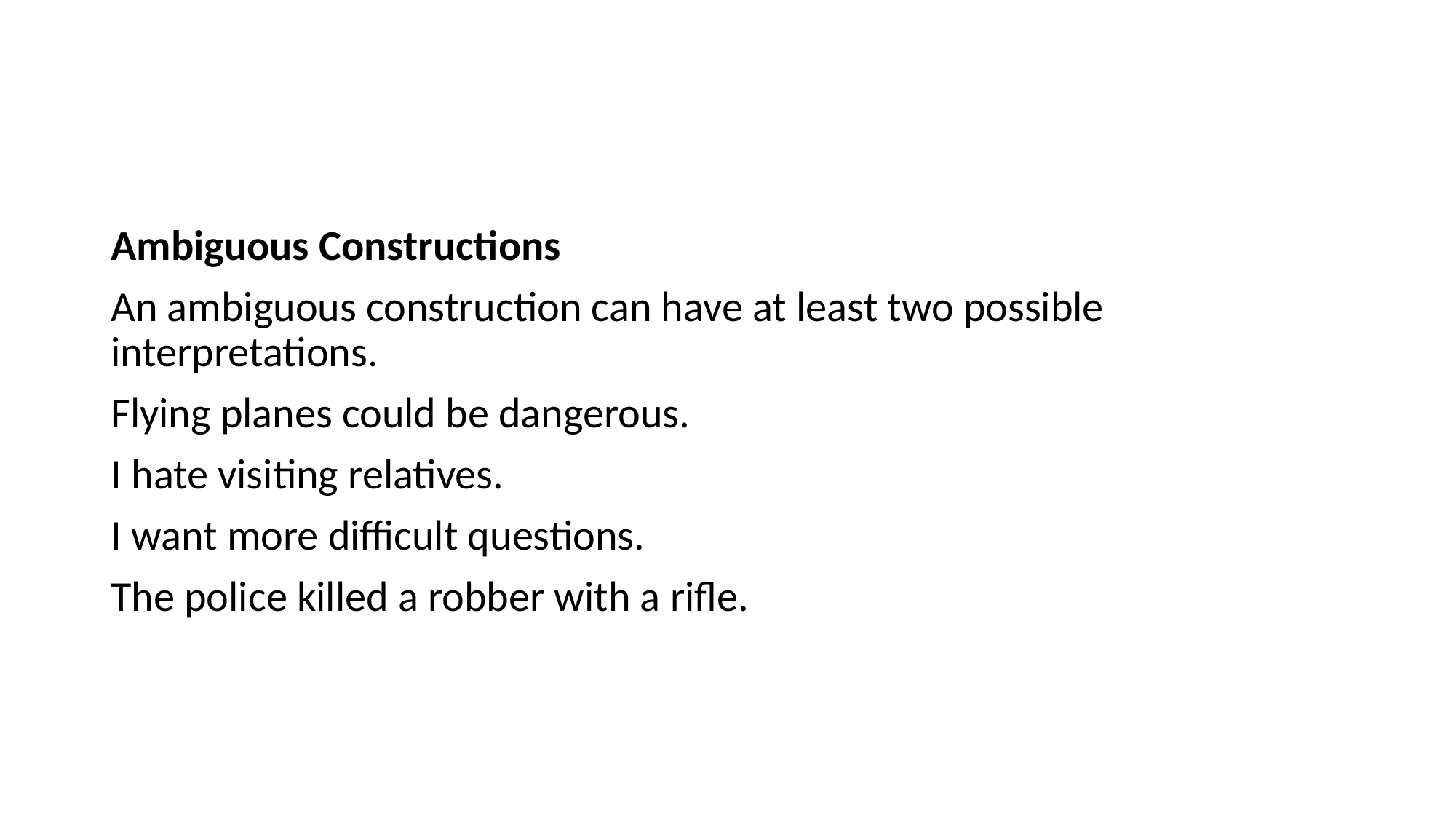

#
Ambiguous Constructions
An ambiguous construction can have at least two possible interpretations.
Flying planes could be dangerous.
I hate visiting relatives.
I want more difficult questions.
The police killed a robber with a rifle.